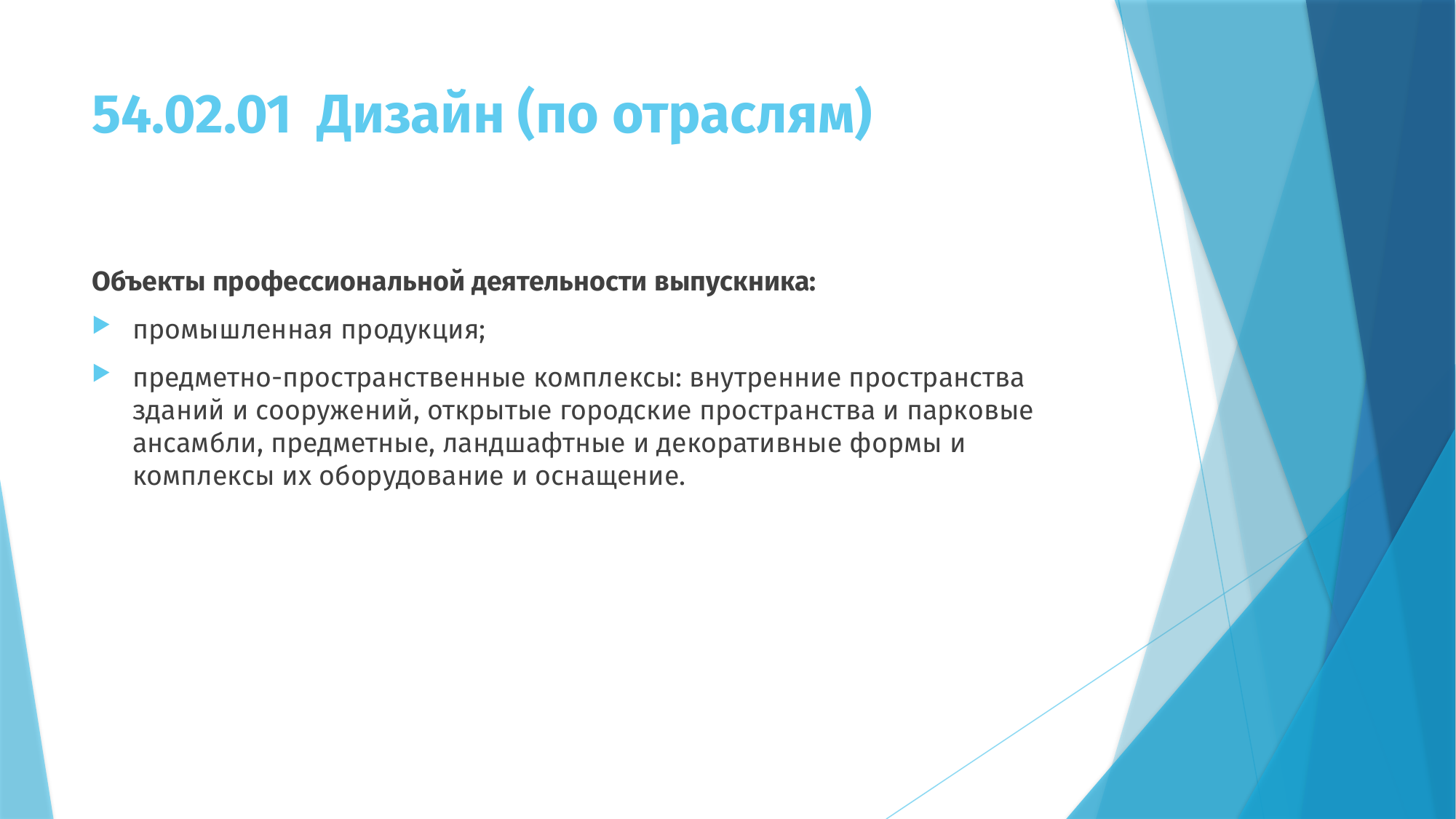

# 54.02.01  Дизайн (по отраслям)
Объекты профессиональной деятельности выпускника:
промышленная продукция;
предметно-пространственные комплексы: внутренние пространства зданий и сооружений, открытые городские пространства и парковые ансамбли, предметные, ландшафтные и декоративные формы и комплексы их оборудование и оснащение.